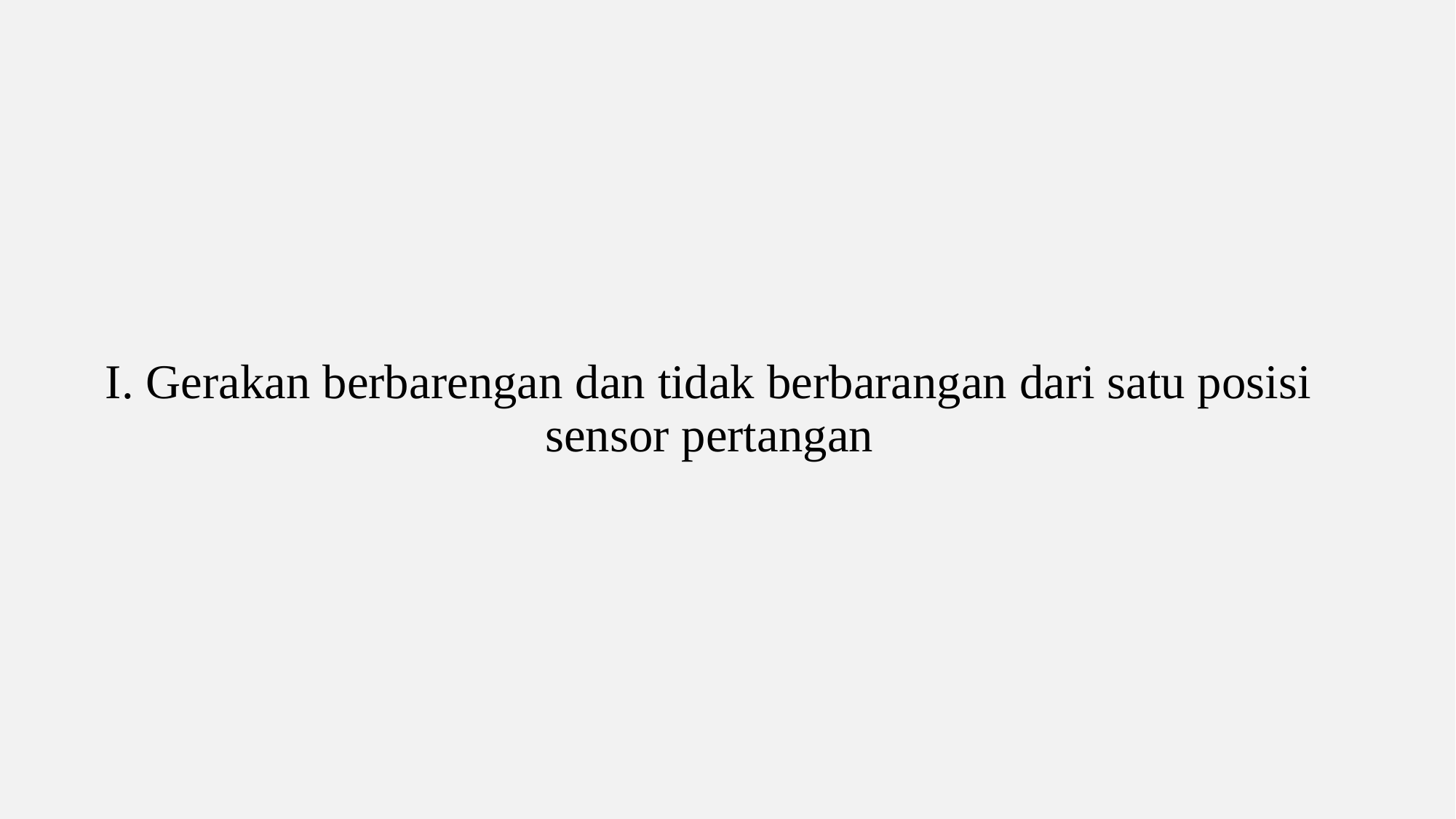

# I. Gerakan berbarengan dan tidak berbarangan dari satu posisi sensor pertangan